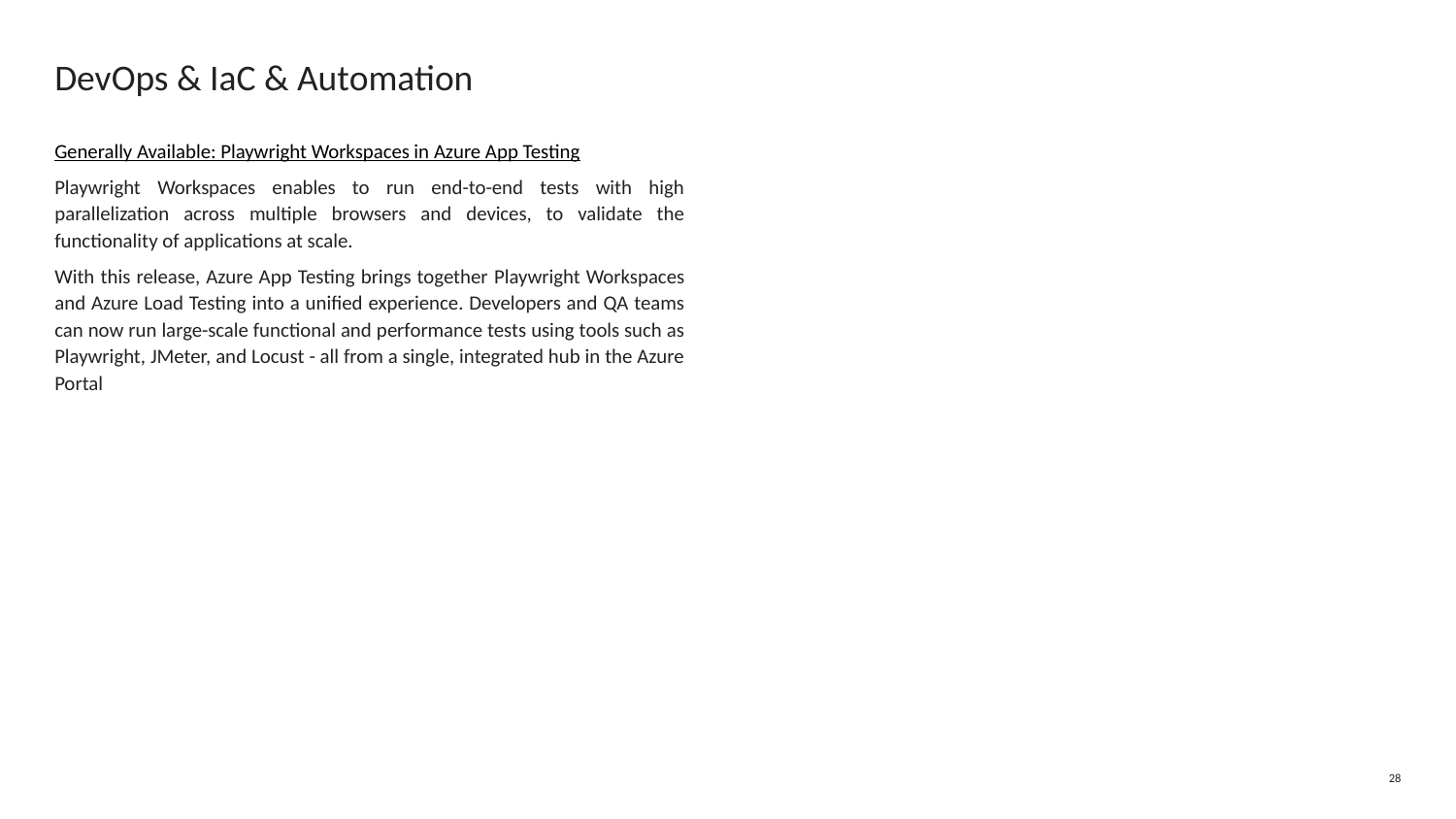

# DevOps & IaC & Automation
Generally Available: Playwright Workspaces in Azure App Testing
Playwright Workspaces enables to run end-to-end tests with high parallelization across multiple browsers and devices, to validate the functionality of applications at scale.
With this release, Azure App Testing brings together Playwright Workspaces and Azure Load Testing into a unified experience. Developers and QA teams can now run large-scale functional and performance tests using tools such as Playwright, JMeter, and Locust - all from a single, integrated hub in the Azure Portal